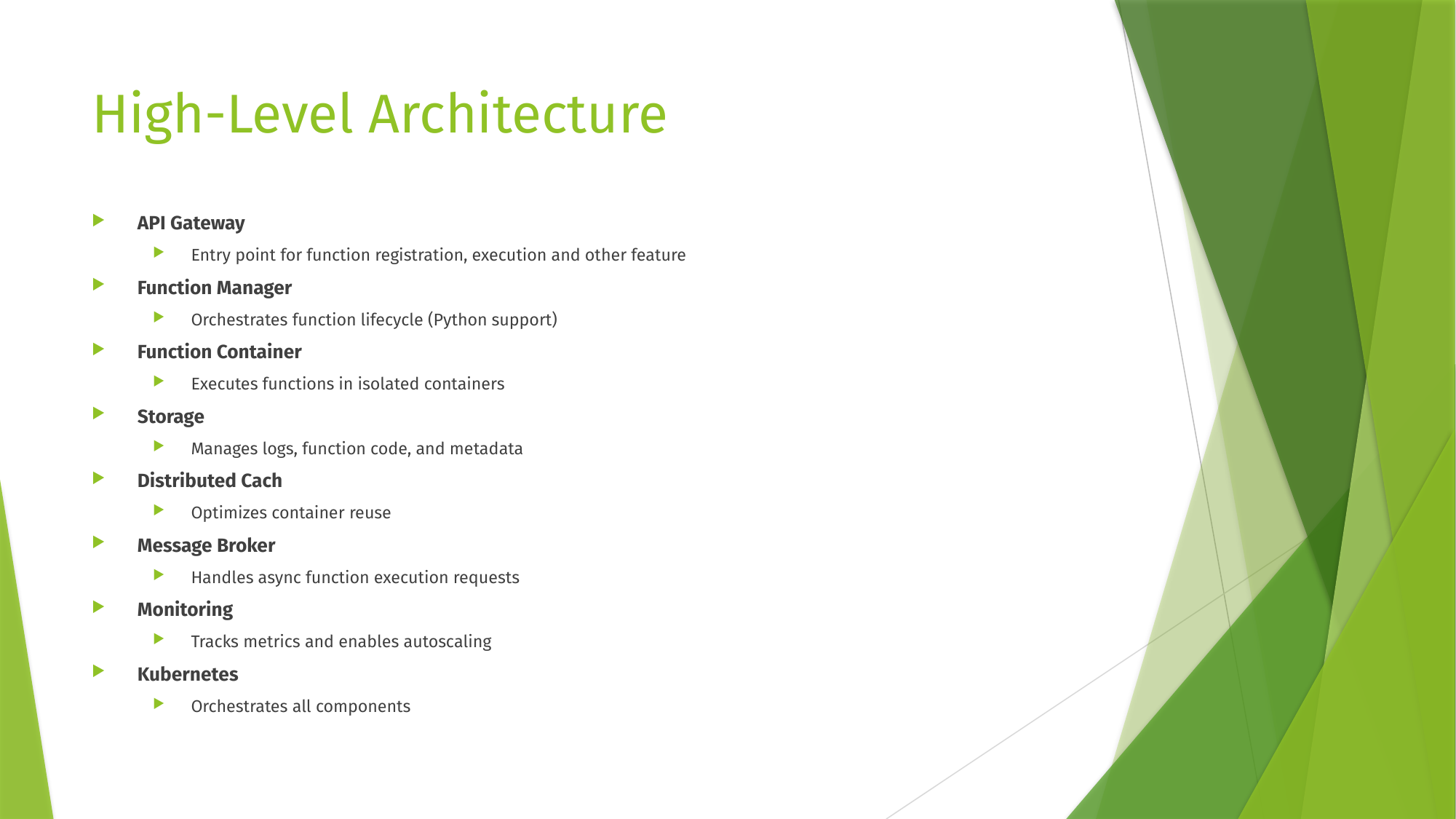

# High-Level Architecture
API Gateway
Entry point for function registration, execution and other feature
Function Manager
Orchestrates function lifecycle (Python support)
Function Container
Executes functions in isolated containers
Storage
Manages logs, function code, and metadata
Distributed Cach
Optimizes container reuse
Message Broker
Handles async function execution requests
Monitoring
Tracks metrics and enables autoscaling
Kubernetes
Orchestrates all components